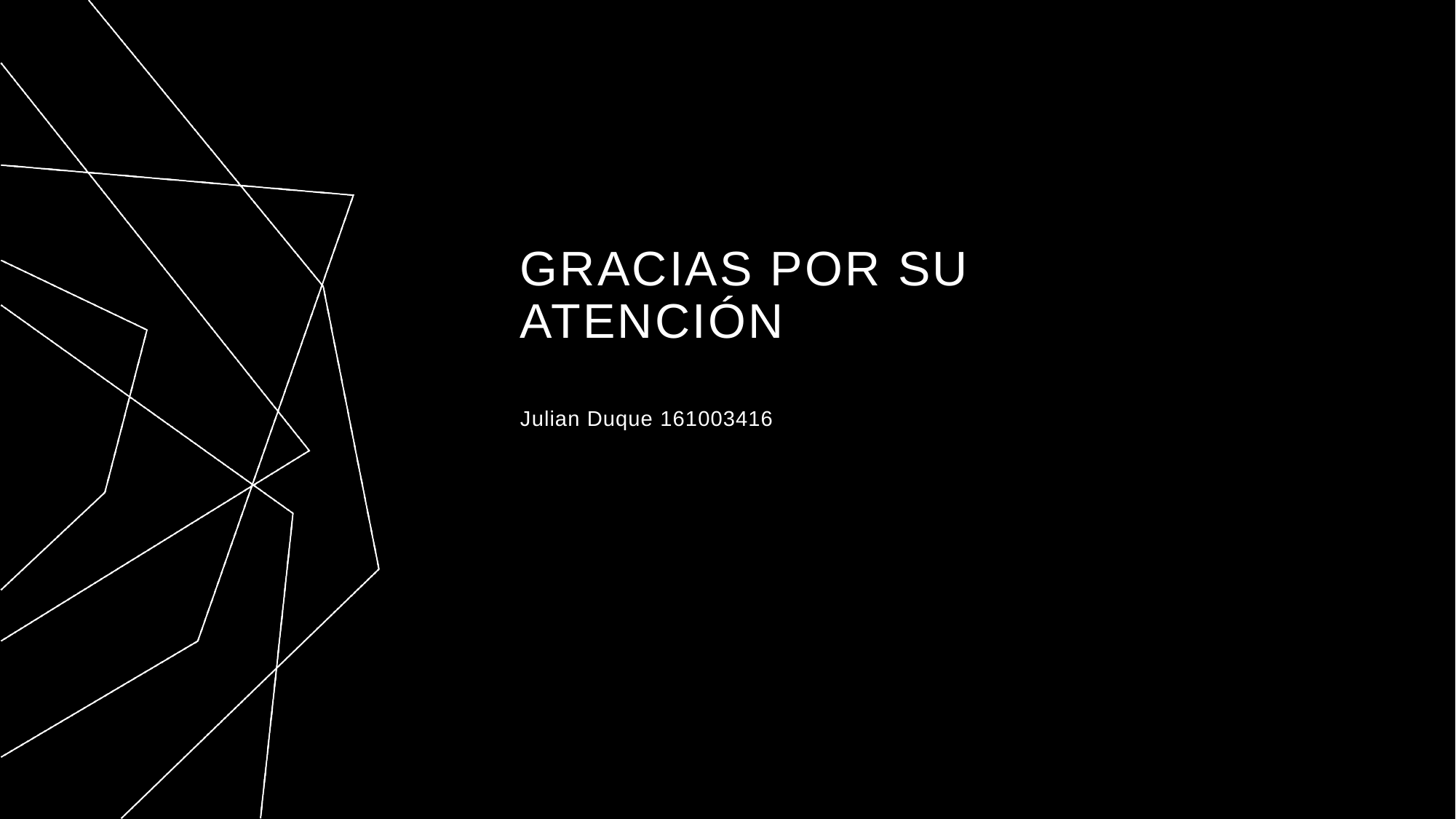

# Gracias por su atención
Julian Duque 161003416